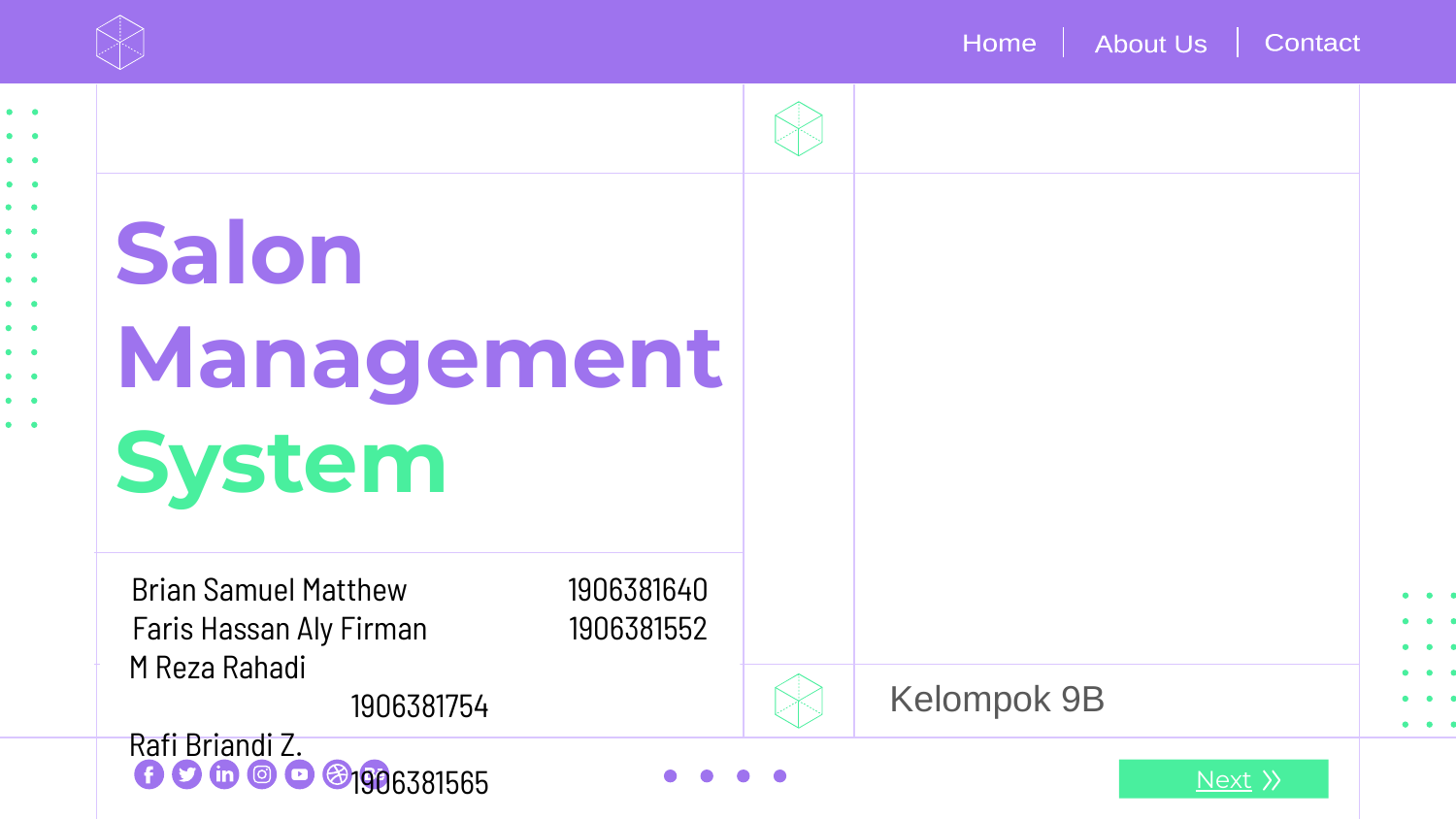

Contact
Home
About Us
# Salon
Management System
Brian Samuel Matthew		1906381640
Faris Hassan Aly Firman	1906381552
M Reza Rahadi			1906381754
Rafi Briandi Z.			1906381565

Kelompok 9B

Next